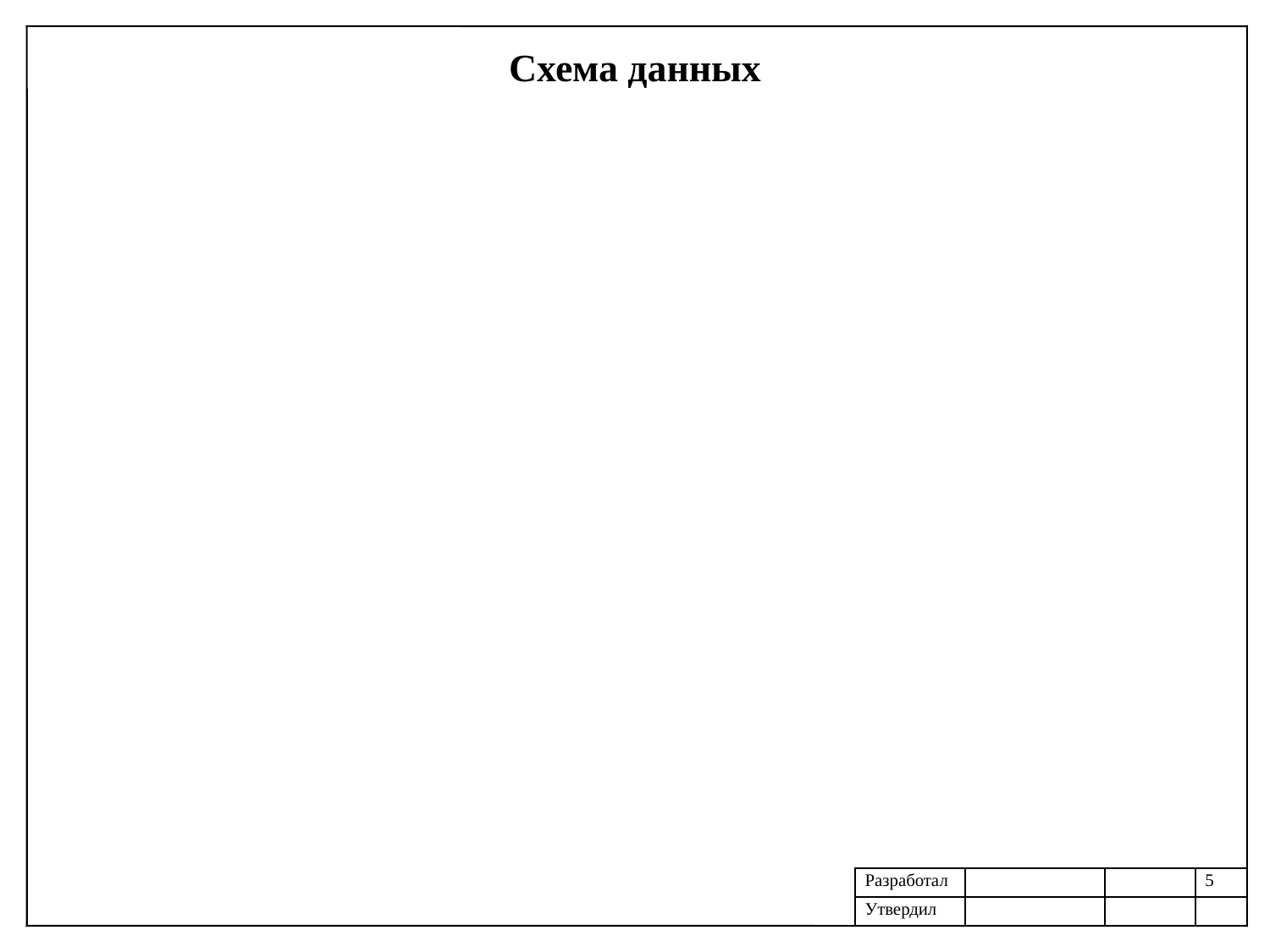

Схема данных
| Разработал |  |  | 5 |
| --- | --- | --- | --- |
| Утвердил |  |  |  |